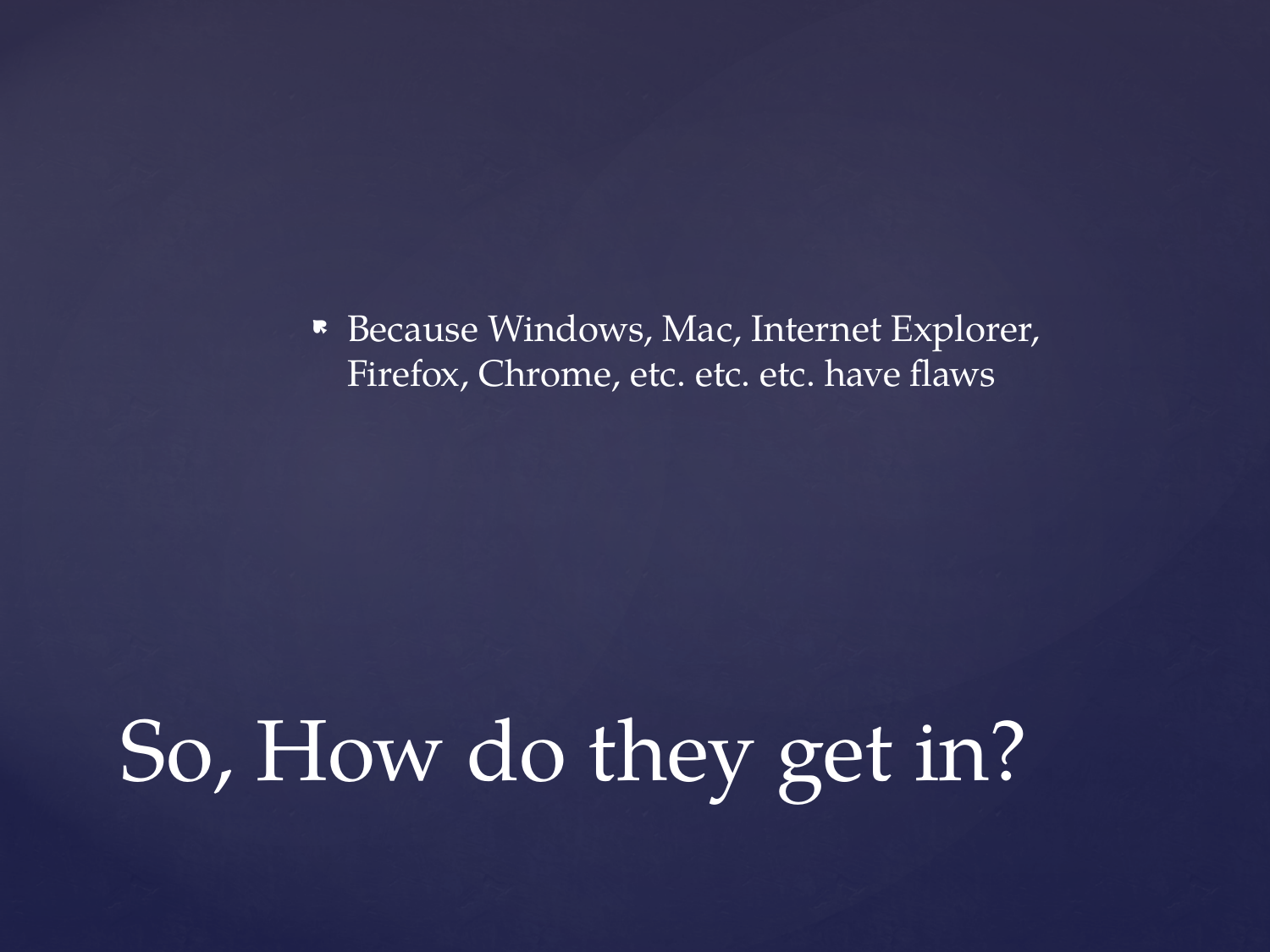

Because Windows, Mac, Internet Explorer, Firefox, Chrome, etc. etc. etc. have flaws
# So, How do they get in?